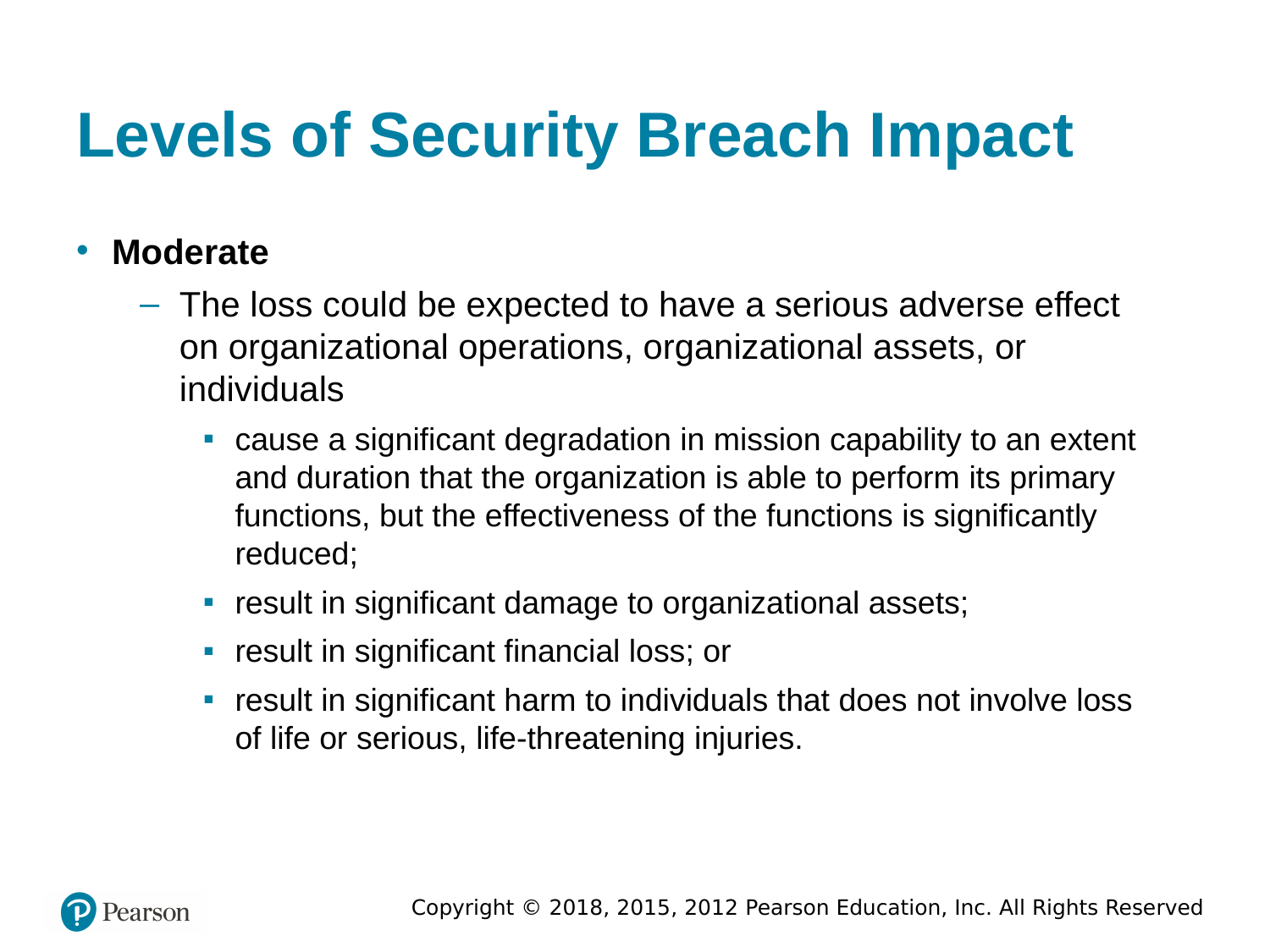

# Levels of Security Breach Impact
Moderate
The loss could be expected to have a serious adverse effect on organizational operations, organizational assets, or individuals
cause a significant degradation in mission capability to an extent and duration that the organization is able to perform its primary functions, but the effectiveness of the functions is significantly reduced;
result in significant damage to organizational assets;
result in significant financial loss; or
result in significant harm to individuals that does not involve loss of life or serious, life-threatening injuries.